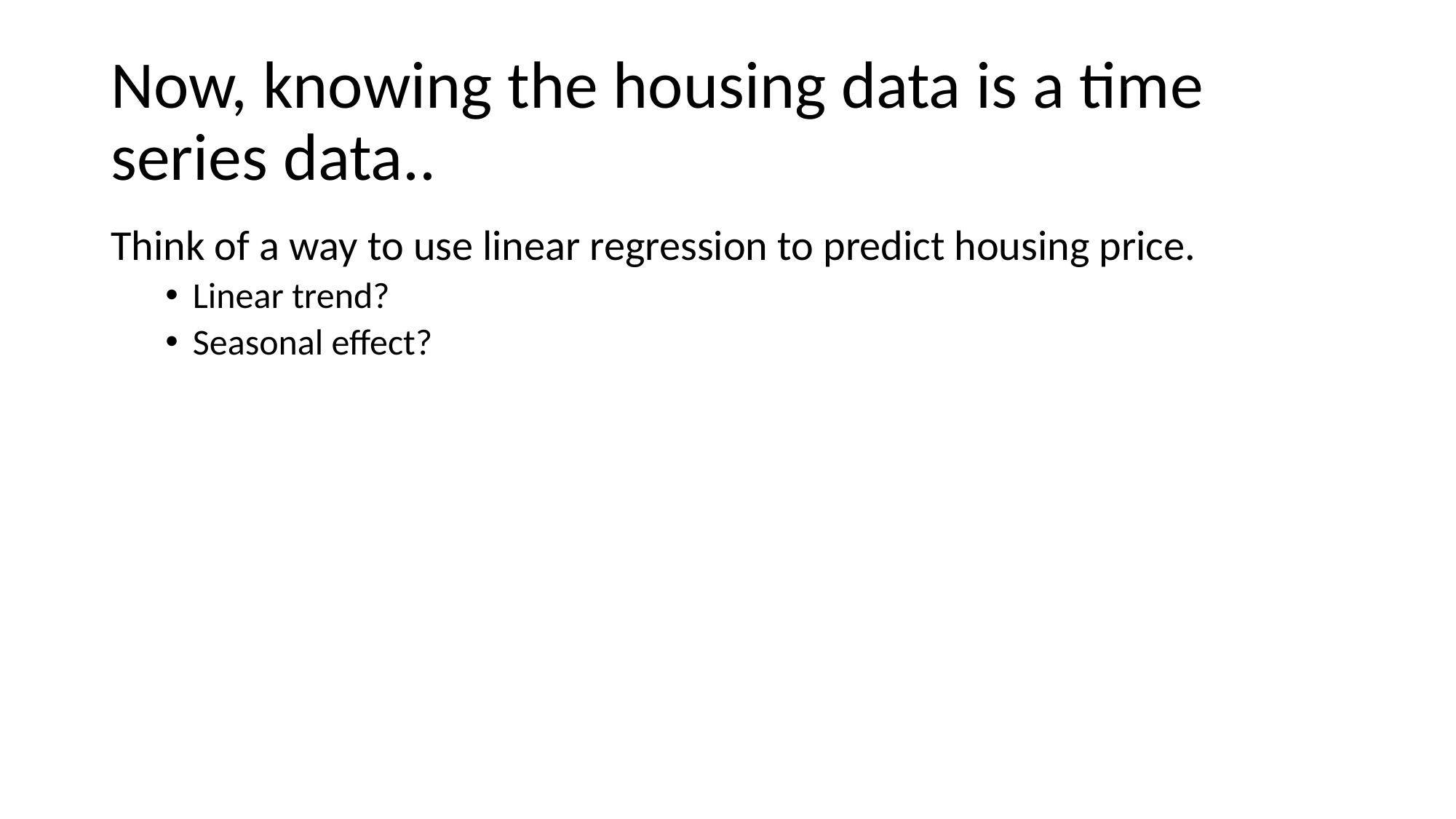

# Now, knowing the housing data is a time series data..
Think of a way to use linear regression to predict housing price.
Linear trend?
Seasonal effect?